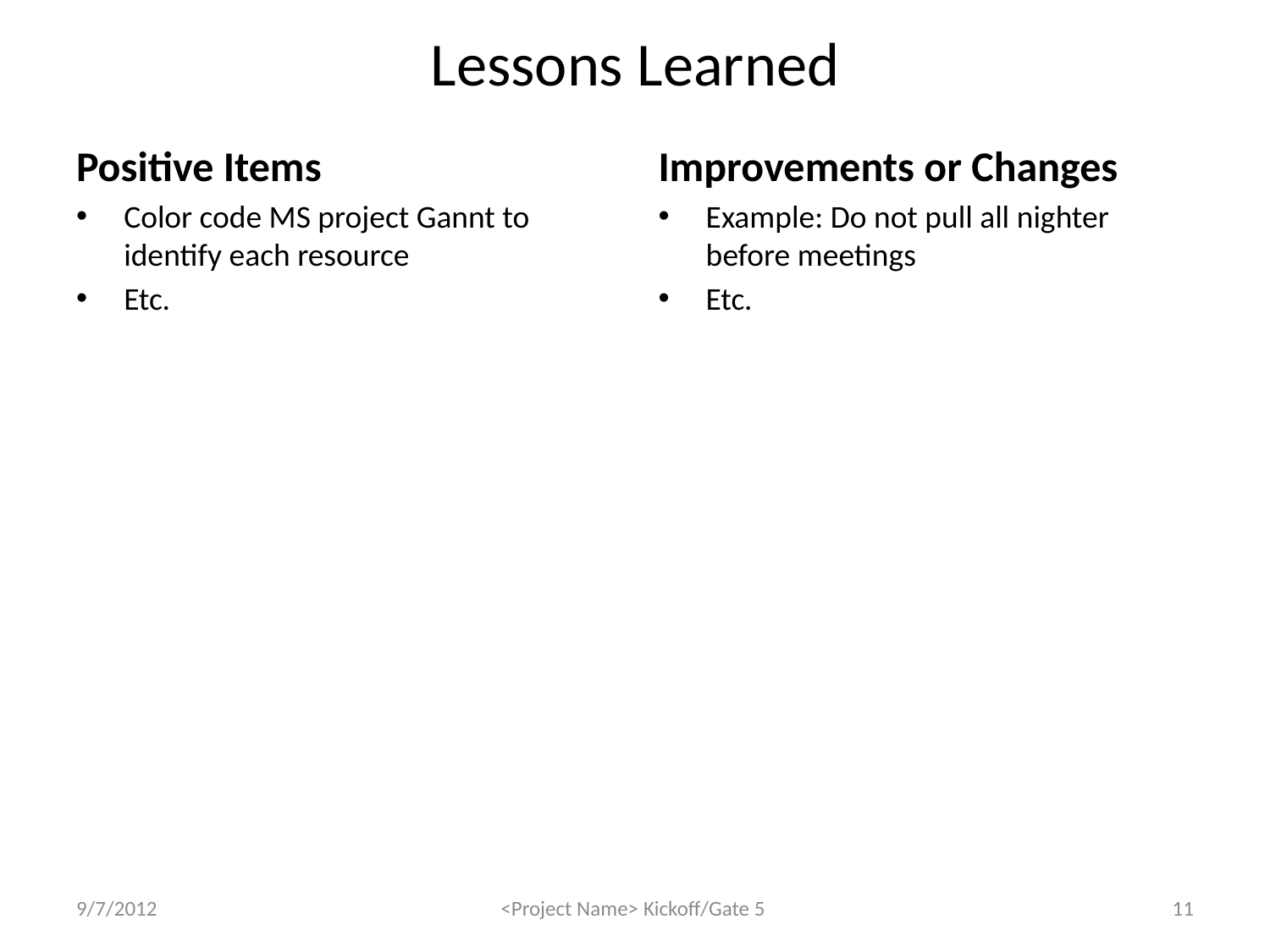

# Lessons Learned
Positive Items
Color code MS project Gannt to identify each resource
Etc.
Improvements or Changes
Example: Do not pull all nighter before meetings
Etc.
9/7/2012
11